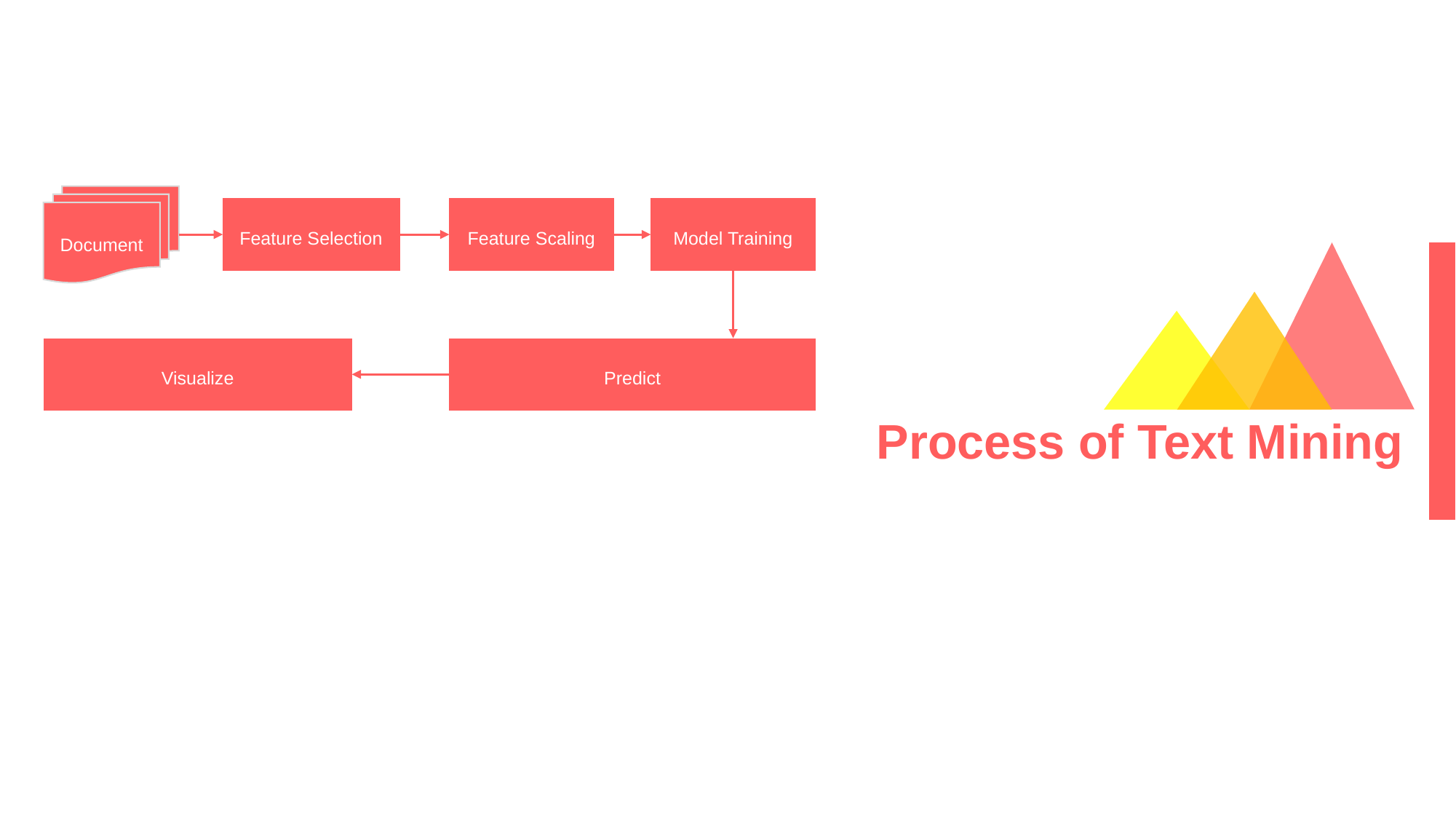

Document
Feature Selection
Feature Scaling
Model Training
Visualize
Predict
Process of Text Mining